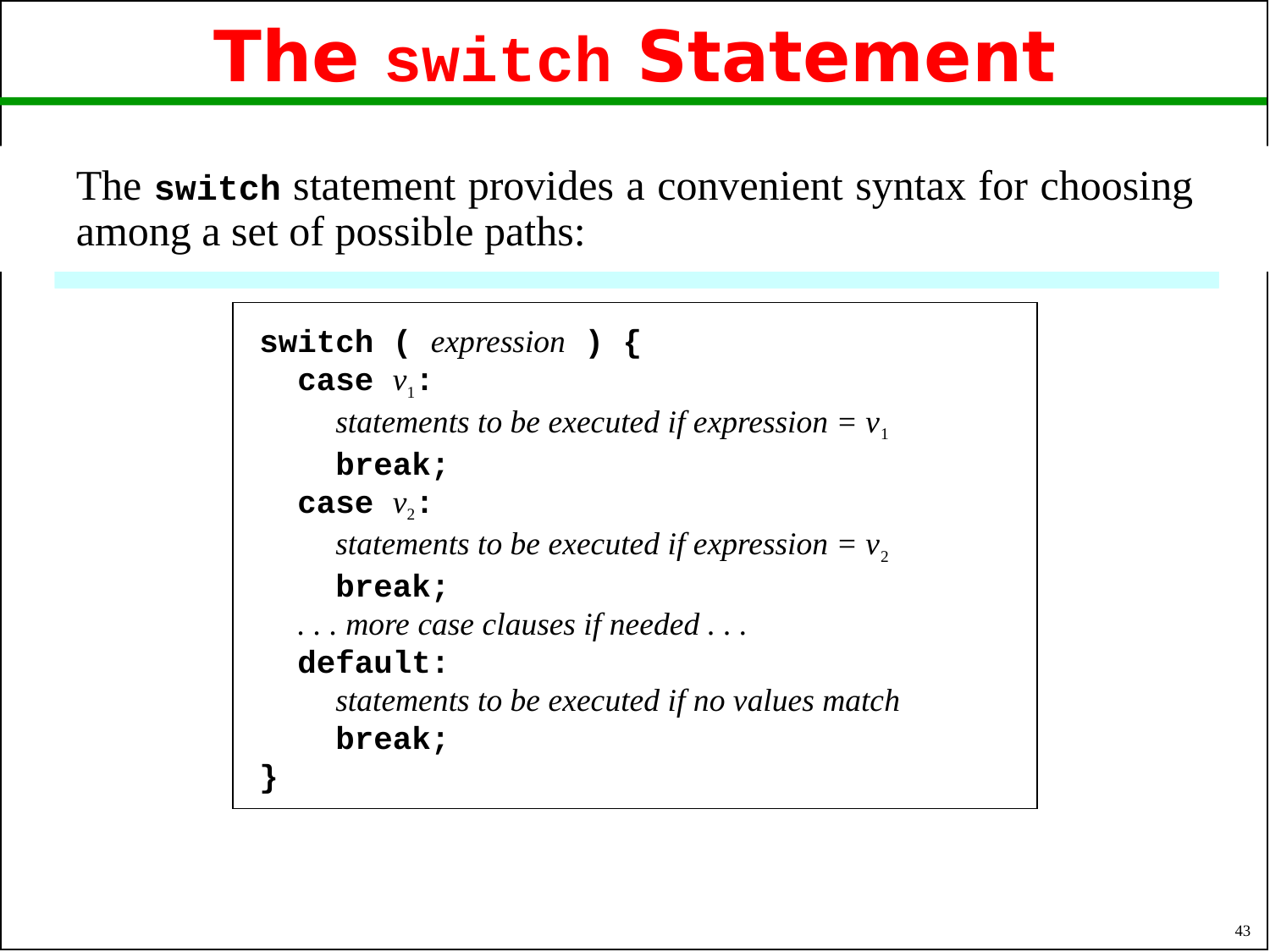

# The switch Statement

JavaScript evaluates statements in the case or default clause until it reaches a break or a return statement.

If none of the values in the case clauses match the expression, JavaScript evaluates the statements in the default clause.

JavaScript then looks for a case clause that matches expression.  If expression is equal to v2, JavaScript chooses the second clause.

When JavaScript executes a switch statement, it begins by evaluating expression.

The switch statement provides a convenient syntax for choosing among a set of possible paths:

The switch statement provides a convenient syntax for choosing among a set of possible paths:

switch ( expression ) {
  case v1:
    statements to be executed if expression = v1
    break;
  case v2:
    statements to be executed if expression = v2
    break;
  . . . more case clauses if needed . . .
  default:
    statements to be executed if no values match
    break;
}

switch ( expression ) {
  case v1:
    statements to be executed if expression = v1
    break;
  case v2:
    statements to be executed if expression = v2
    break;
  . . . more case clauses if needed . . .
  default:
    statements to be executed if no values match
    break;
}

43